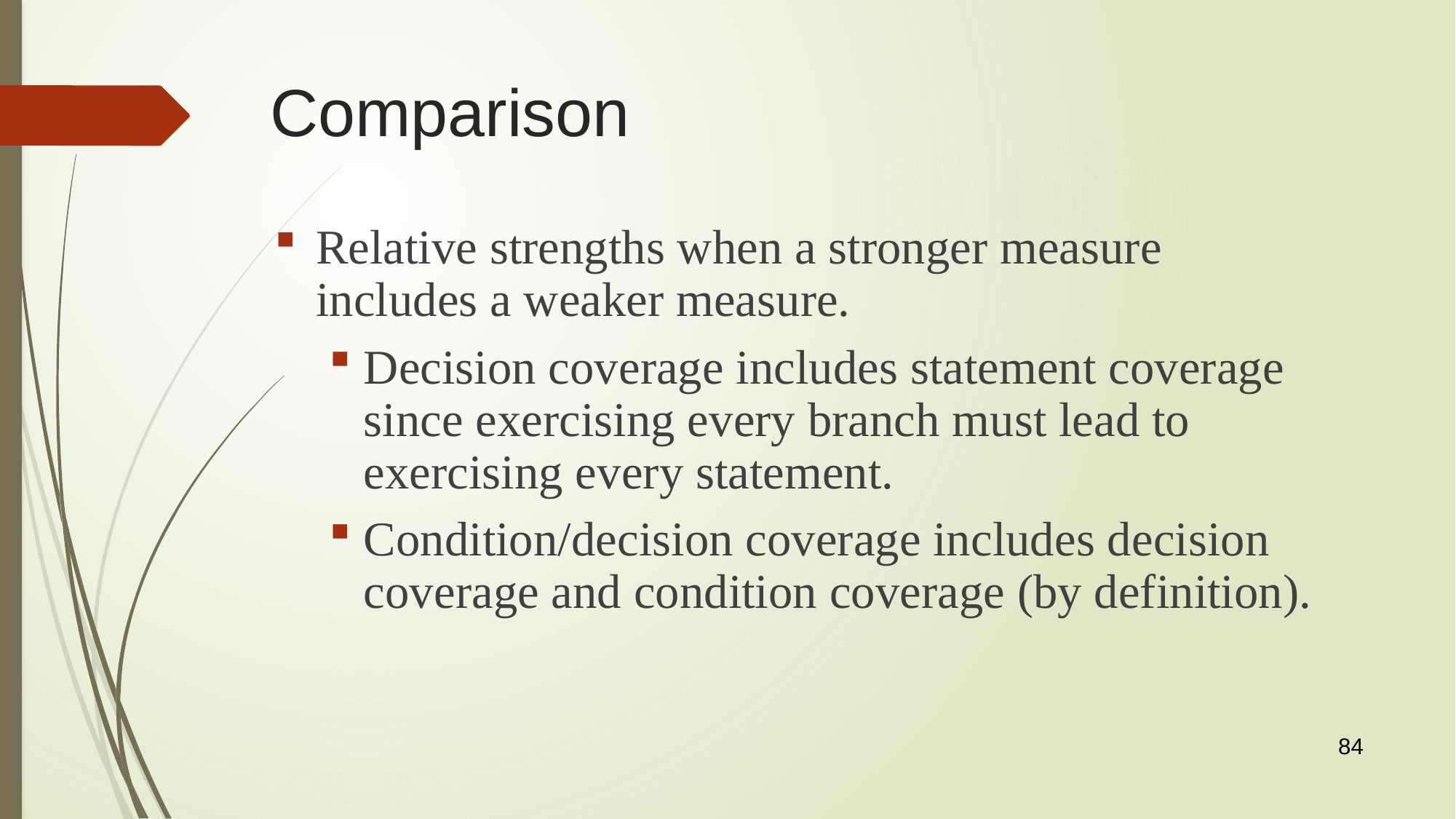

# Comparison
Relative strengths when a stronger measure includes a weaker measure.
Decision coverage includes statement coverage since exercising every branch must lead to exercising every statement.
Condition/decision coverage includes decision coverage and condition coverage (by definition).
84